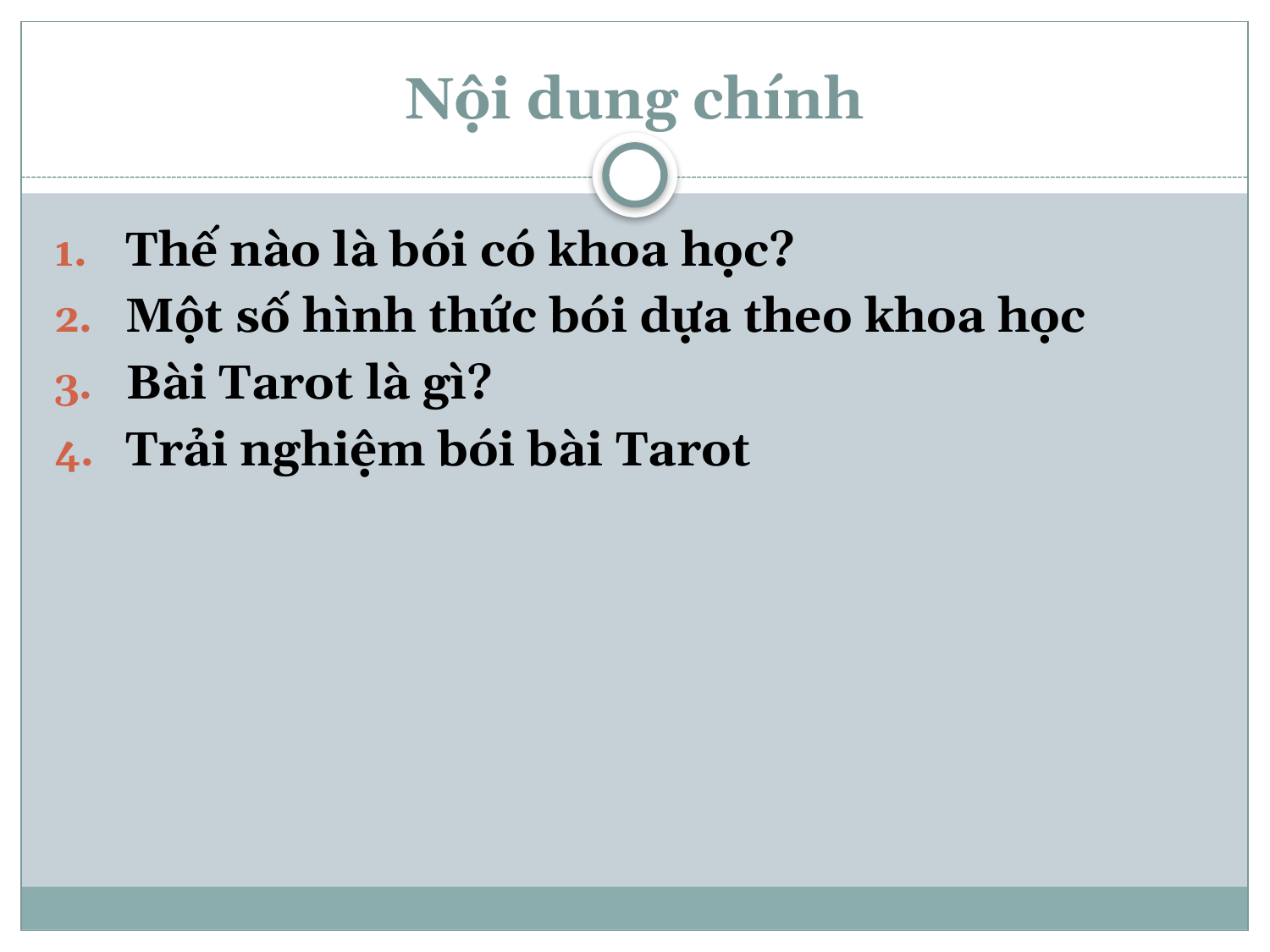

# Nội dung chính
Thế nào là bói có khoa học?
Một số hình thức bói dựa theo khoa học
Bài Tarot là gì?
Trải nghiệm bói bài Tarot